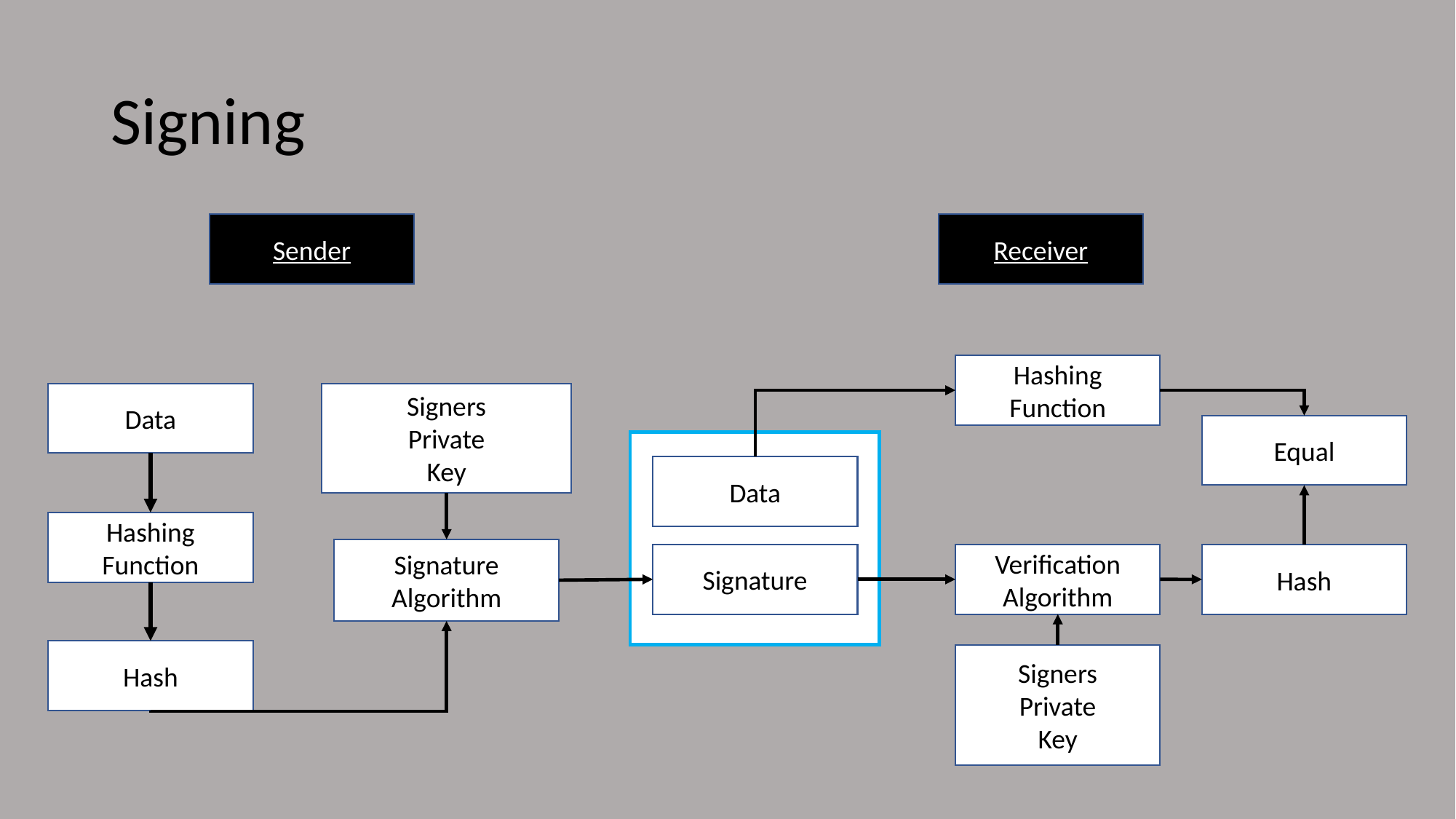

# Signing
Sender
Receiver
Hashing Function
Data
Signers
Private
Key
Equal

Data
Signature
Hashing Function
Signature
Algorithm
Verification Algorithm
Hash
Hash
Signers
Private
Key